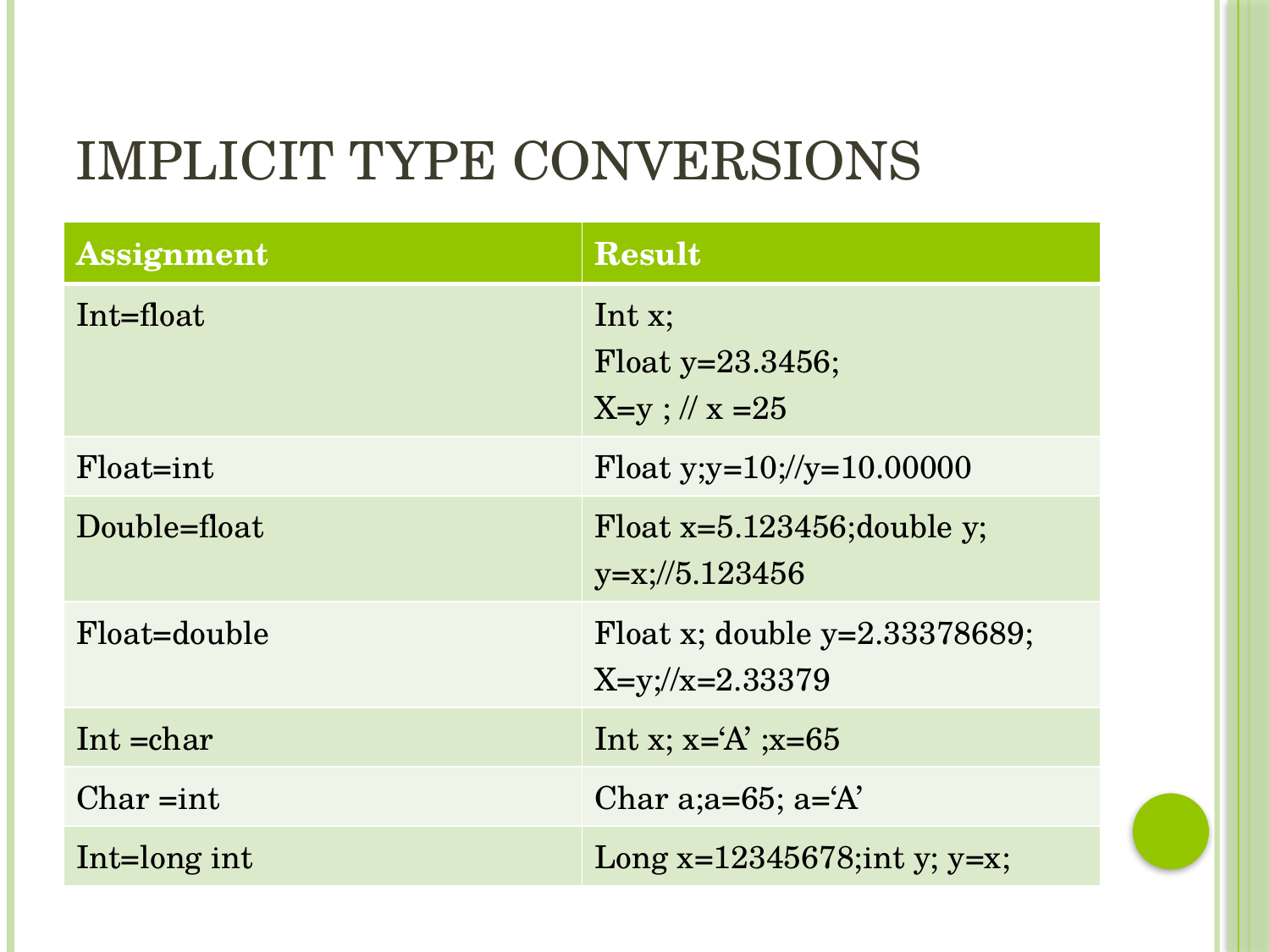

# Implicit Type Conversions
| Assignment | Result |
| --- | --- |
| Int=float | Int x; Float y=23.3456; X=y ; // x =25 |
| Float=int | Float y;y=10;//y=10.00000 |
| Double=float | Float x=5.123456;double y; y=x;//5.123456 |
| Float=double | Float x; double y=2.33378689; X=y;//x=2.33379 |
| Int =char | Int x; x=‘A’ ;x=65 |
| Char =int | Char a;a=65; a=‘A’ |
| Int=long int | Long x=12345678;int y; y=x; |